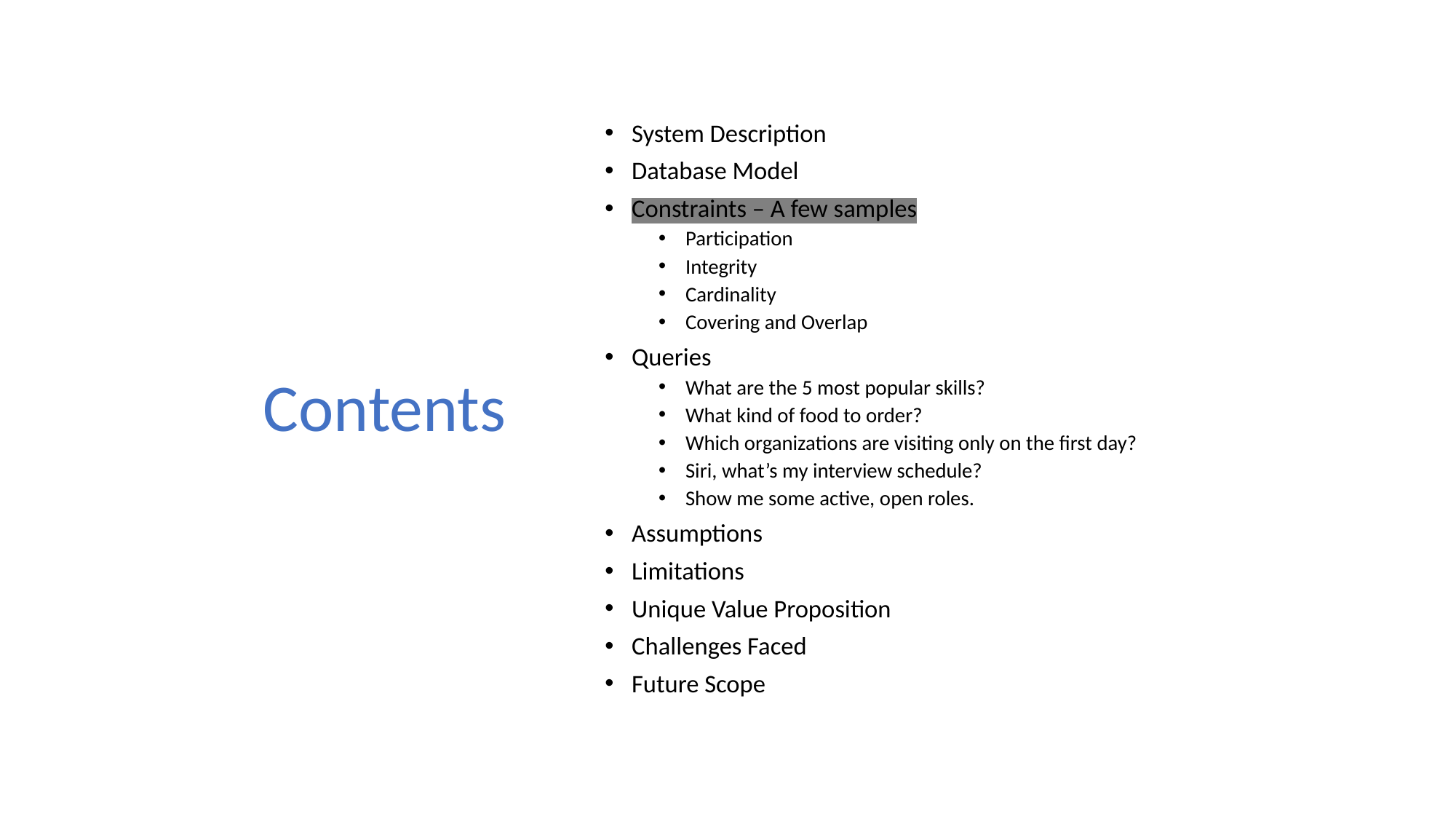

# Contents
System Description
Database Model
Constraints – A few samples
Participation
Integrity
Cardinality
Covering and Overlap
Queries
What are the 5 most popular skills?
What kind of food to order?
Which organizations are visiting only on the first day?
Siri, what’s my interview schedule?
Show me some active, open roles.
Assumptions
Limitations
Unique Value Proposition
Challenges Faced
Future Scope